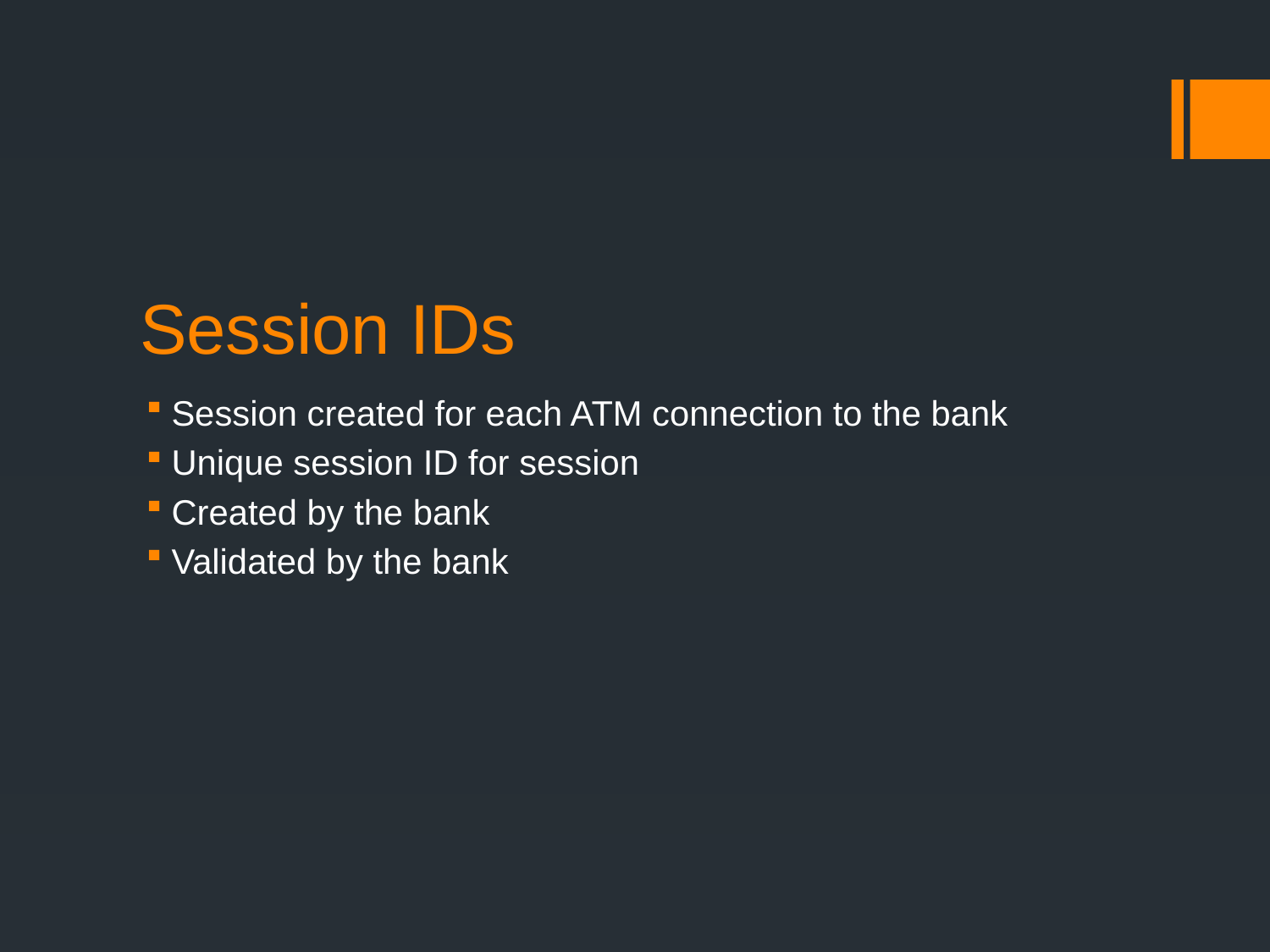

# Session IDs
Session created for each ATM connection to the bank
Unique session ID for session
Created by the bank
Validated by the bank